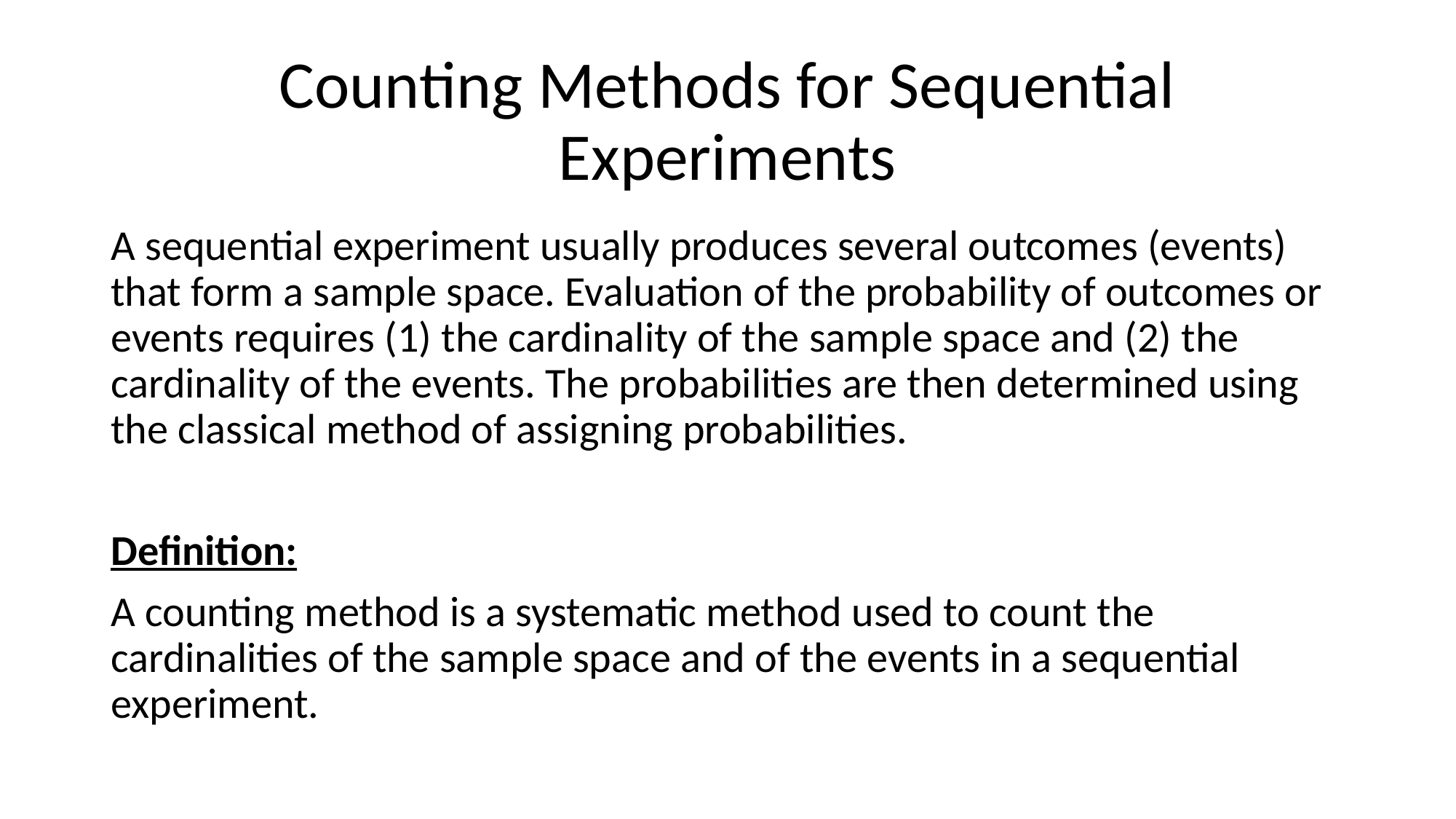

# Counting Methods for Sequential Experiments
A sequential experiment usually produces several outcomes (events) that form a sample space. Evaluation of the probability of outcomes or events requires (1) the cardinality of the sample space and (2) the cardinality of the events. The probabilities are then determined using the classical method of assigning probabilities.

Definition:
A counting method is a systematic method used to count the cardinalities of the sample space and of the events in a sequential experiment.